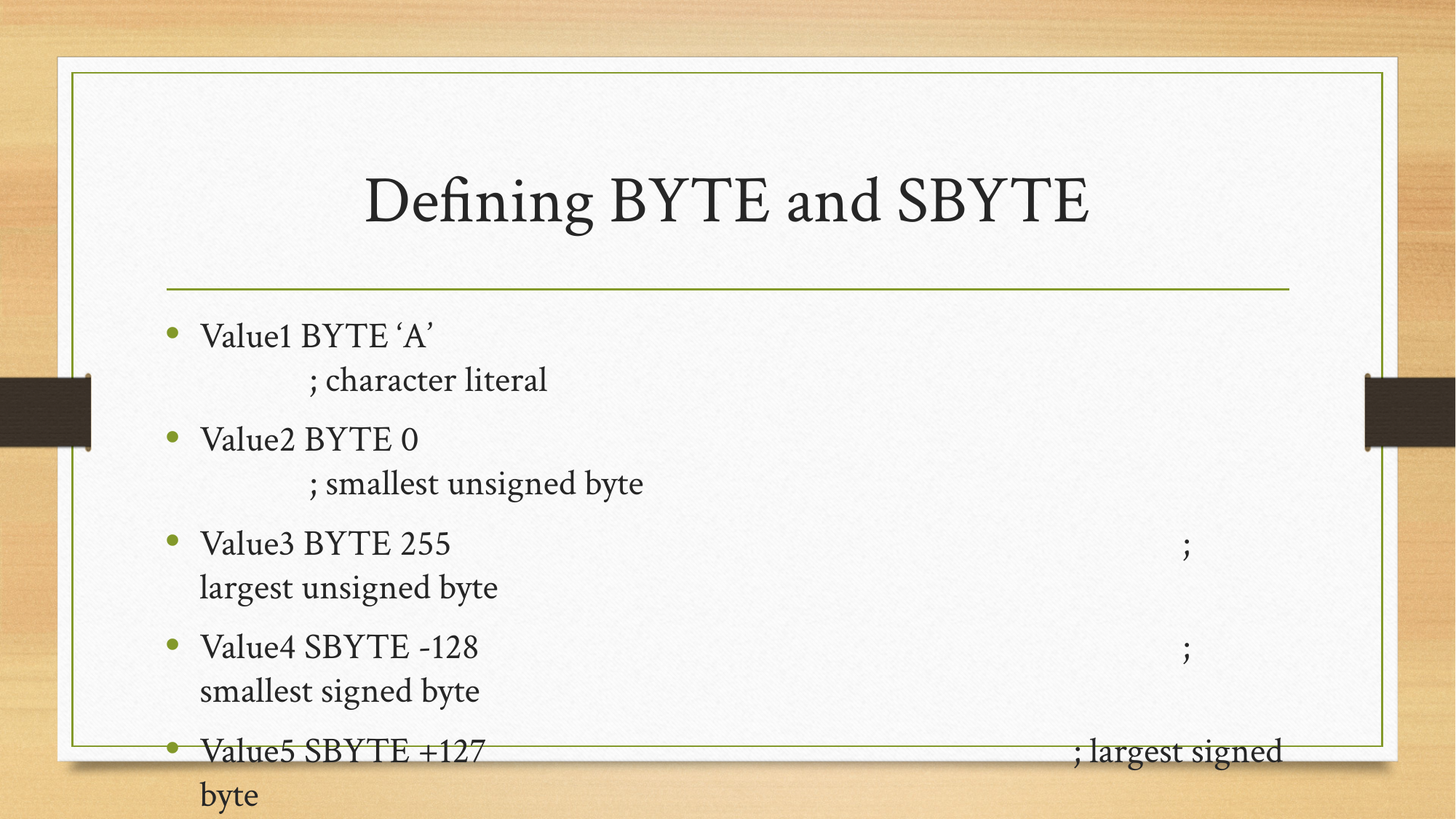

# Defining BYTE and SBYTE
Value1 BYTE ‘A’								; character literal
Value2 BYTE 0								; smallest unsigned byte
Value3 BYTE 255							; largest unsigned byte
Value4 SBYTE -128							; smallest signed byte
Value5 SBYTE +127						; largest signed byte